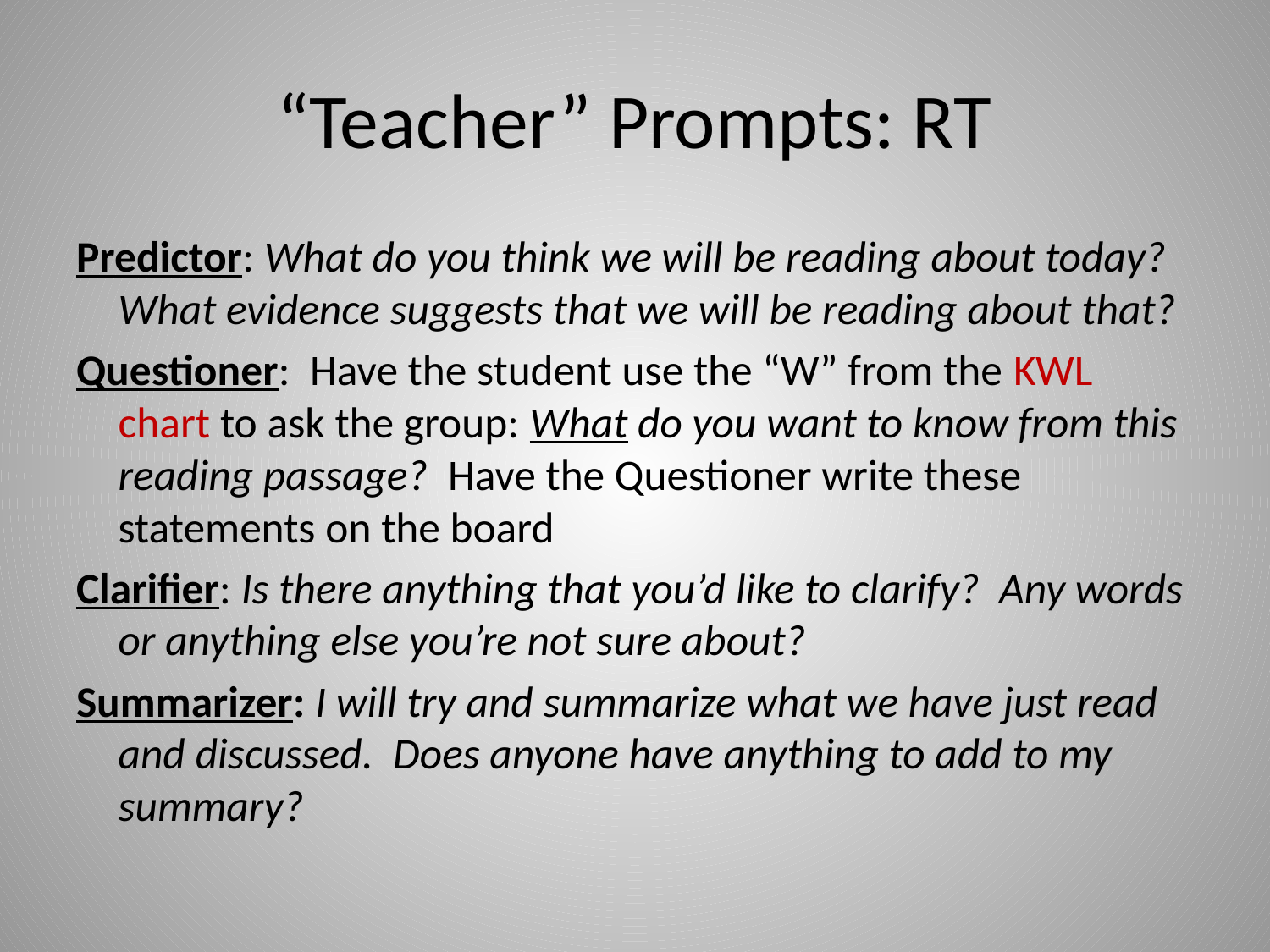

# “Teacher” Prompts: RT
Predictor: What do you think we will be reading about today?   What evidence suggests that we will be reading about that?
Questioner:  Have the student use the “W” from the KWL chart to ask the group: What do you want to know from this reading passage?  Have the Questioner write these statements on the board
Clarifier: Is there anything that you’d like to clarify?  Any words or anything else you’re not sure about?
Summarizer: I will try and summarize what we have just read and discussed.  Does anyone have anything to add to my summary?